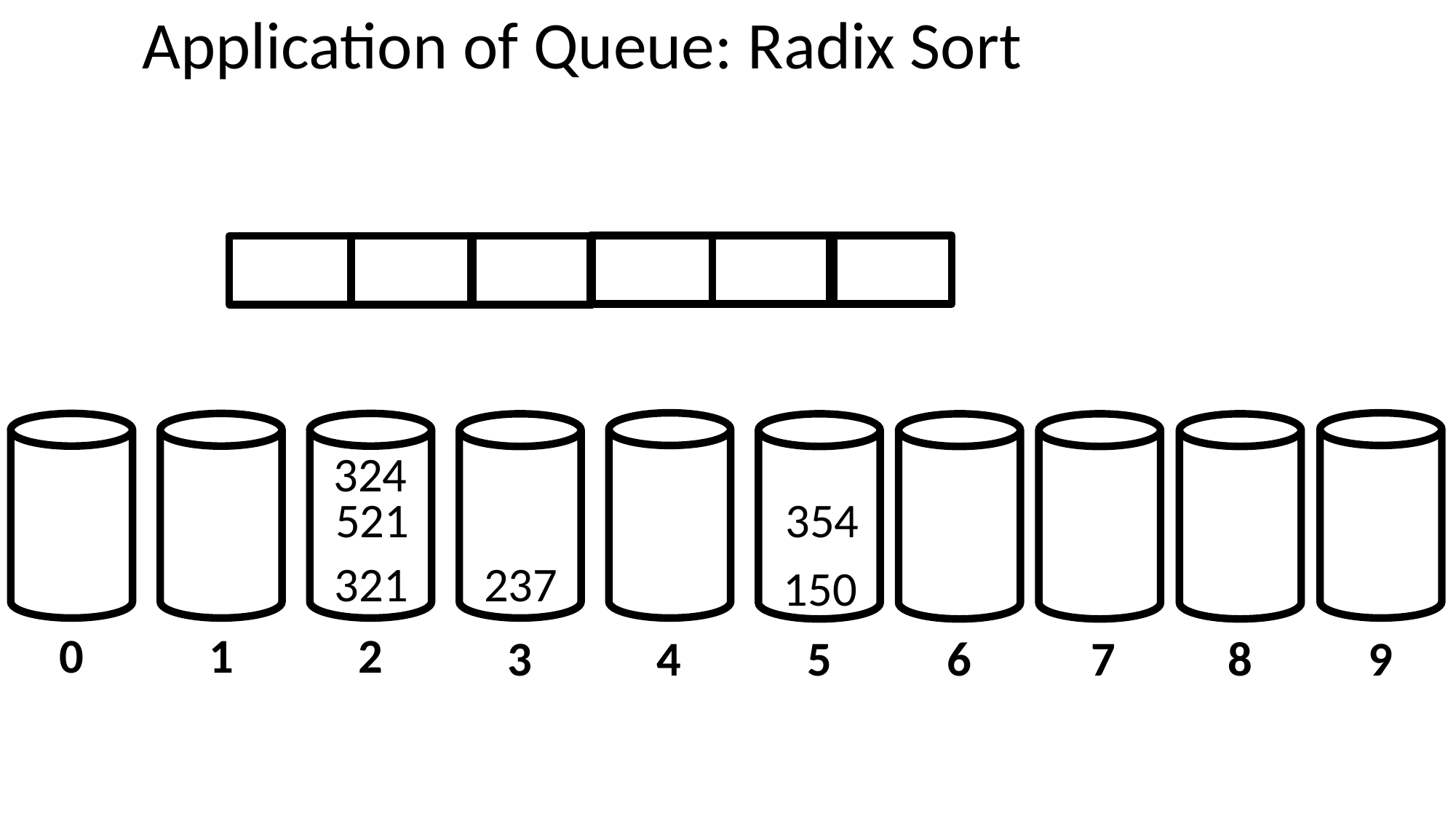

# Application of Queue: Radix Sort

324
521
354
237
321
150
0
1
2
7
8
9
6
4
5
3